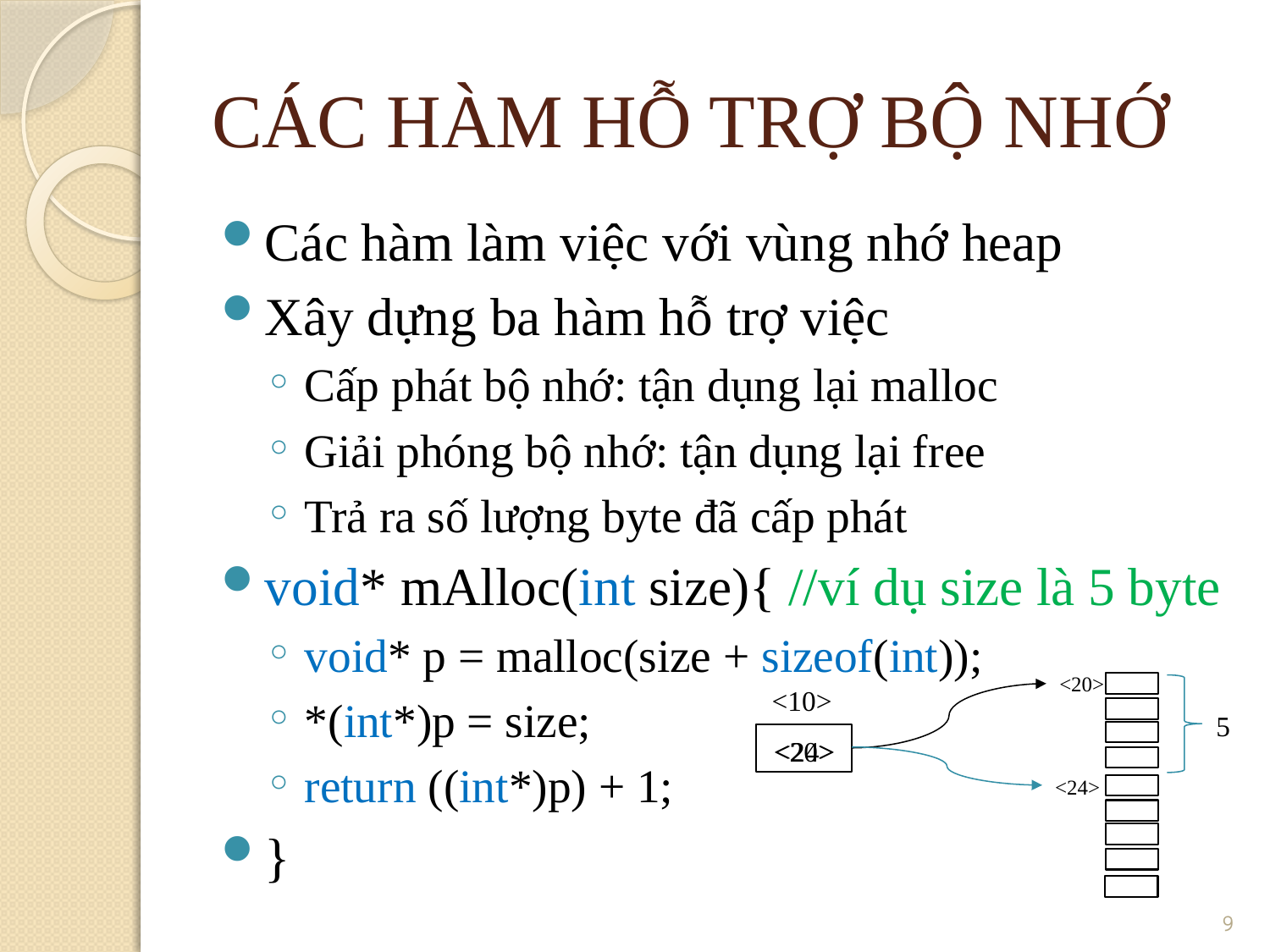

CÁC HÀM HỖ TRỢ BỘ NHỚ
Các hàm làm việc với vùng nhớ heap
Xây dựng ba hàm hỗ trợ việc
Cấp phát bộ nhớ: tận dụng lại malloc
Giải phóng bộ nhớ: tận dụng lại free
Trả ra số lượng byte đã cấp phát
void* mAlloc(int size){ //ví dụ size là 5 byte
void* p = malloc(size + sizeof(int));
*(int*)p = size;
return ((int*)p) + 1;
}
<20>

<10>

5

<20>
<24>

<24>

9